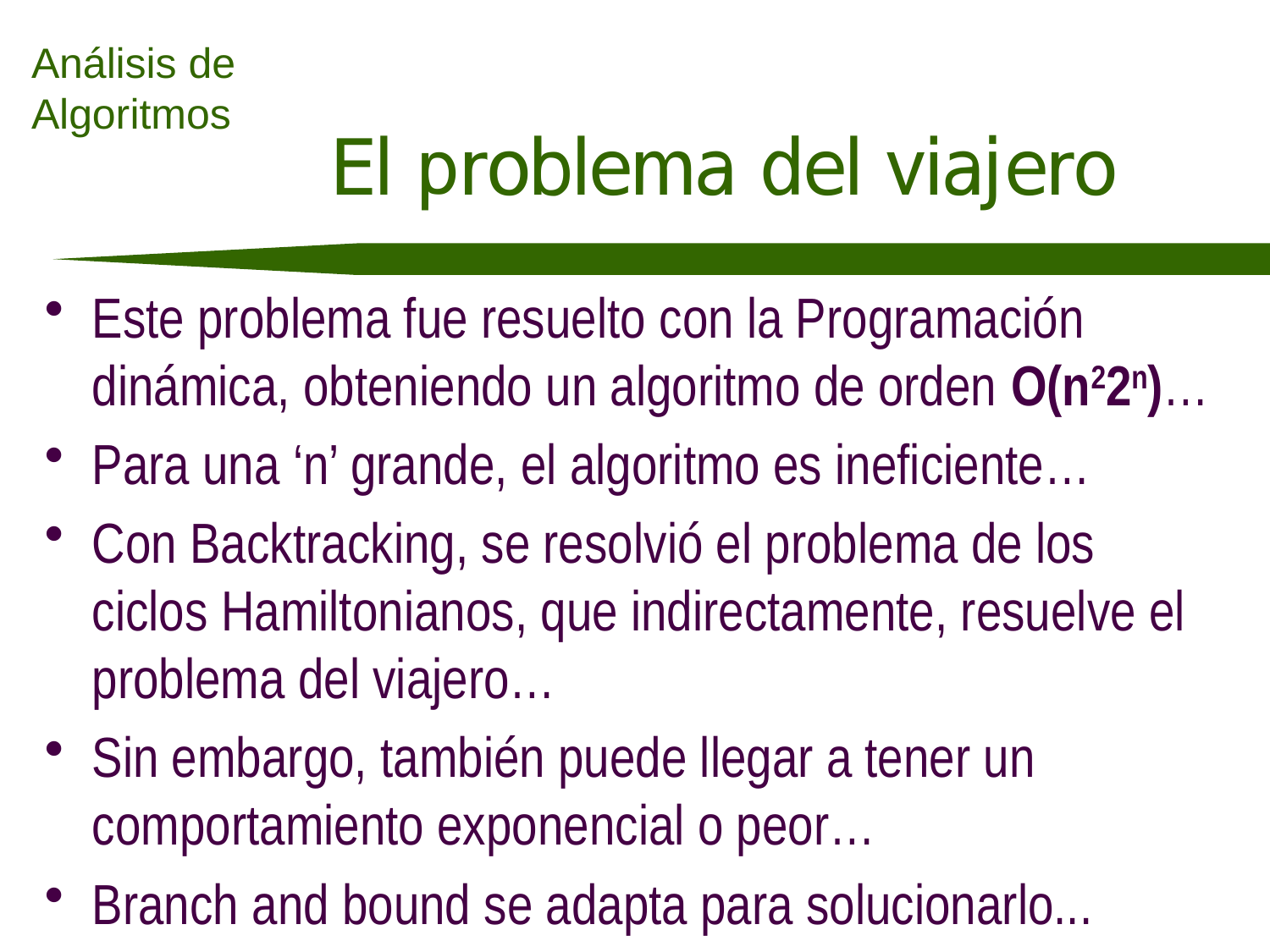

# El problema del viajero
Este problema fue resuelto con la Programación dinámica, obteniendo un algoritmo de orden O(n22n)…
Para una ‘n’ grande, el algoritmo es ineficiente…
Con Backtracking, se resolvió el problema de los ciclos Hamiltonianos, que indirectamente, resuelve el problema del viajero…
Sin embargo, también puede llegar a tener un comportamiento exponencial o peor…
Branch and bound se adapta para solucionarlo...